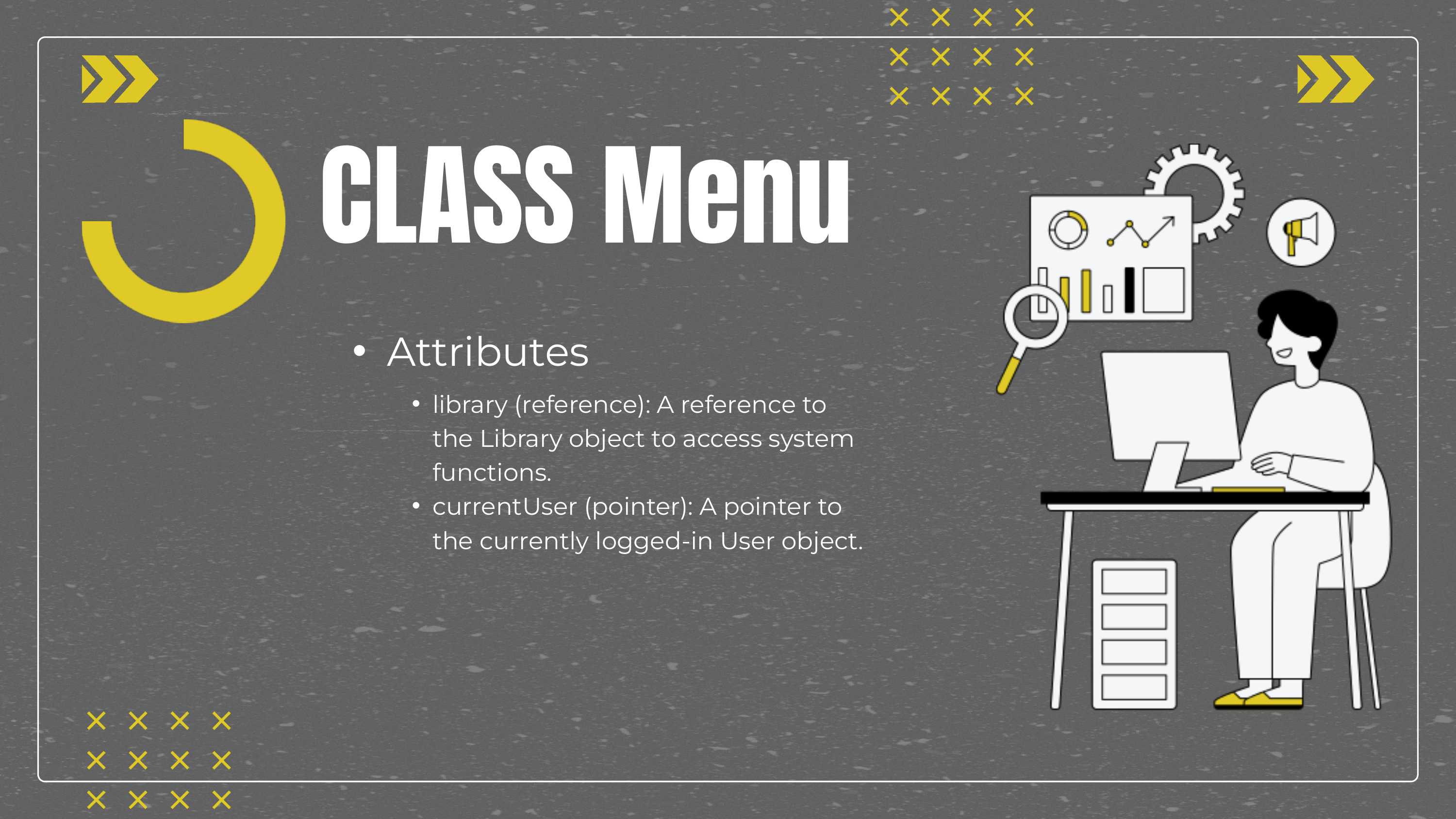

CLASS Menu

Attributes
library (reference): A reference to the Library object to access system functions.
currentUser (pointer): A pointer to the currently logged-in User object.